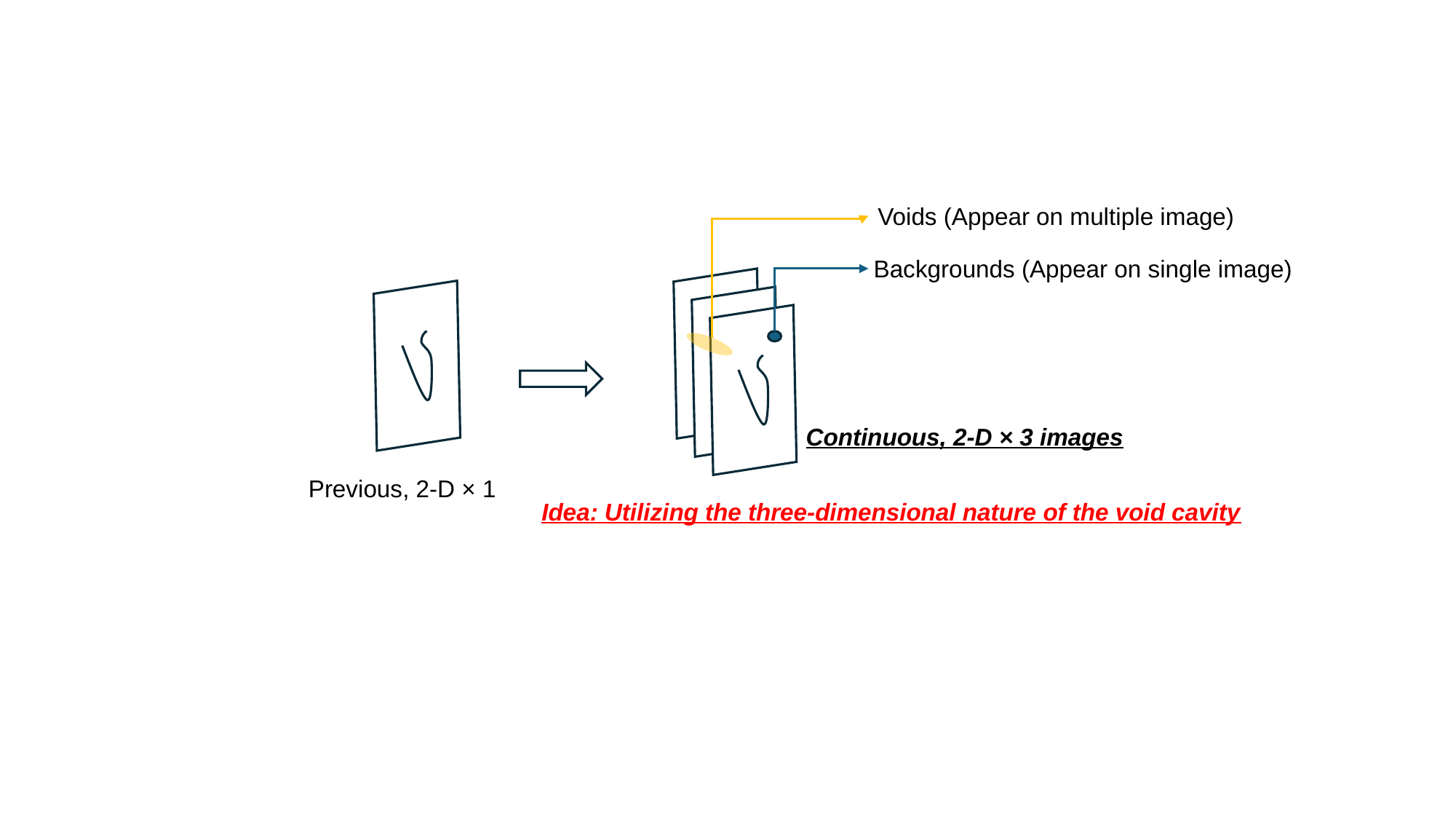

Voids (Appear on multiple image)
Backgrounds (Appear on single image)

Continuous, 2-D × 3 images
Previous, 2-D × 1
Idea: Utilizing the three-dimensional nature of the void cavity